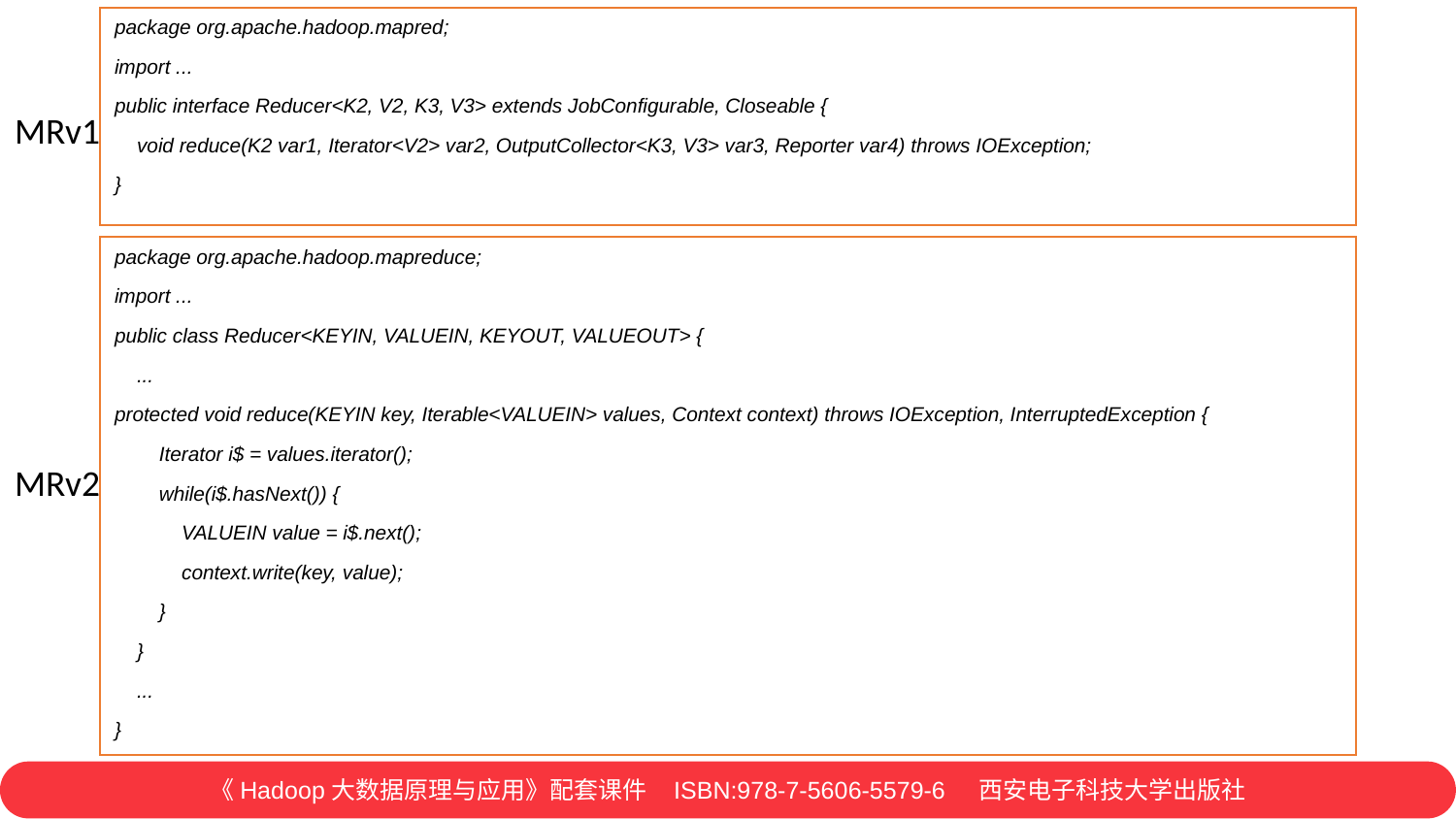

package org.apache.hadoop.mapred;
import ...
public interface Reducer<K2, V2, K3, V3> extends JobConfigurable, Closeable {
    void reduce(K2 var1, Iterator<V2> var2, OutputCollector<K3, V3> var3, Reporter var4) throws IOException;
}
MRv1
package org.apache.hadoop.mapreduce;
import ...
public class Reducer<KEYIN, VALUEIN, KEYOUT, VALUEOUT> {
    ...
protected void reduce(KEYIN key, Iterable<VALUEIN> values, Context context) throws IOException, InterruptedException {
        Iterator i$ = values.iterator();
        while(i$.hasNext()) {
            VALUEIN value = i$.next();
            context.write(key, value);
        }
    }
    ...
}
MRv2